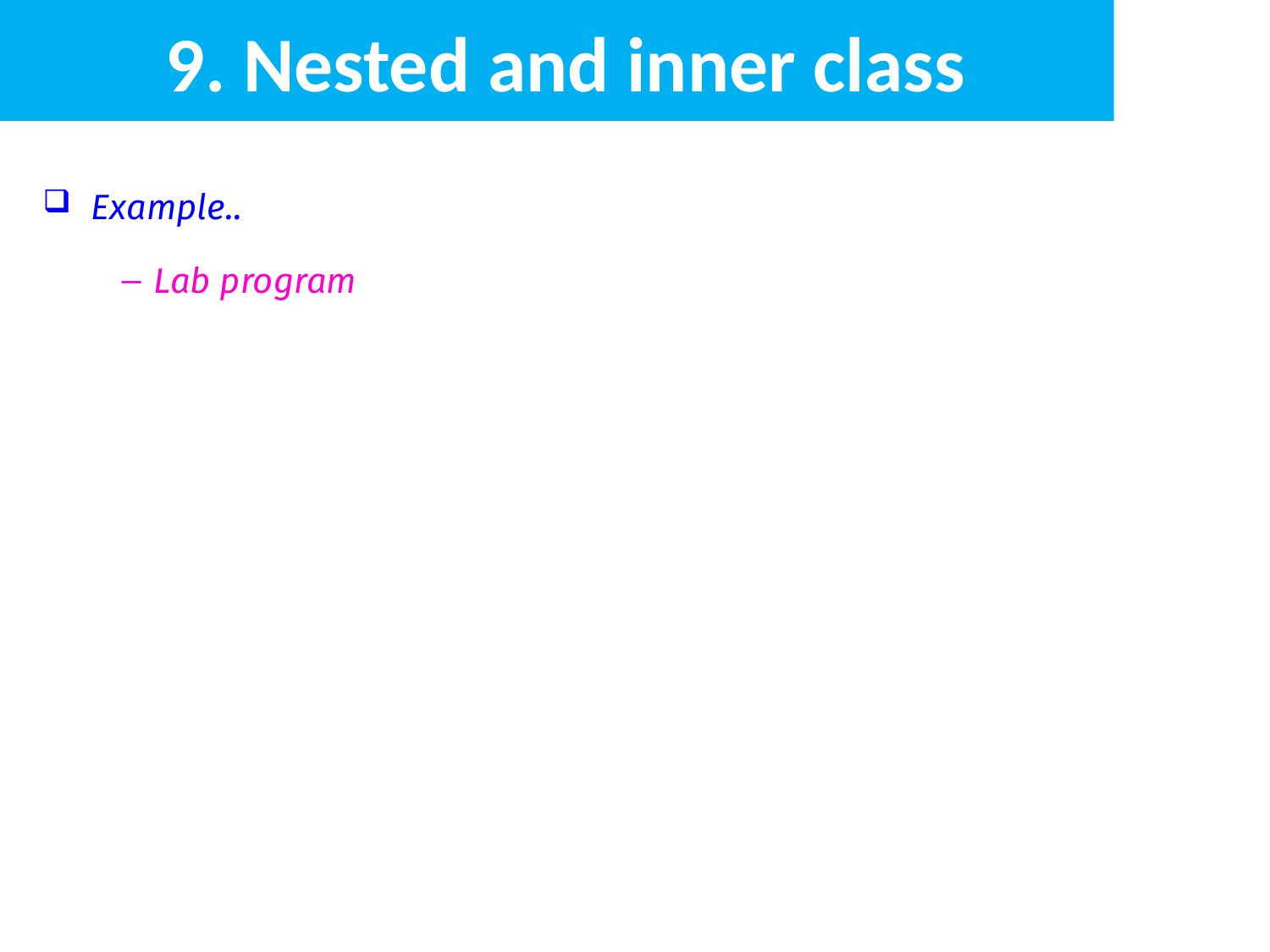

# 9. Nested and inner class
Example..
Lab program